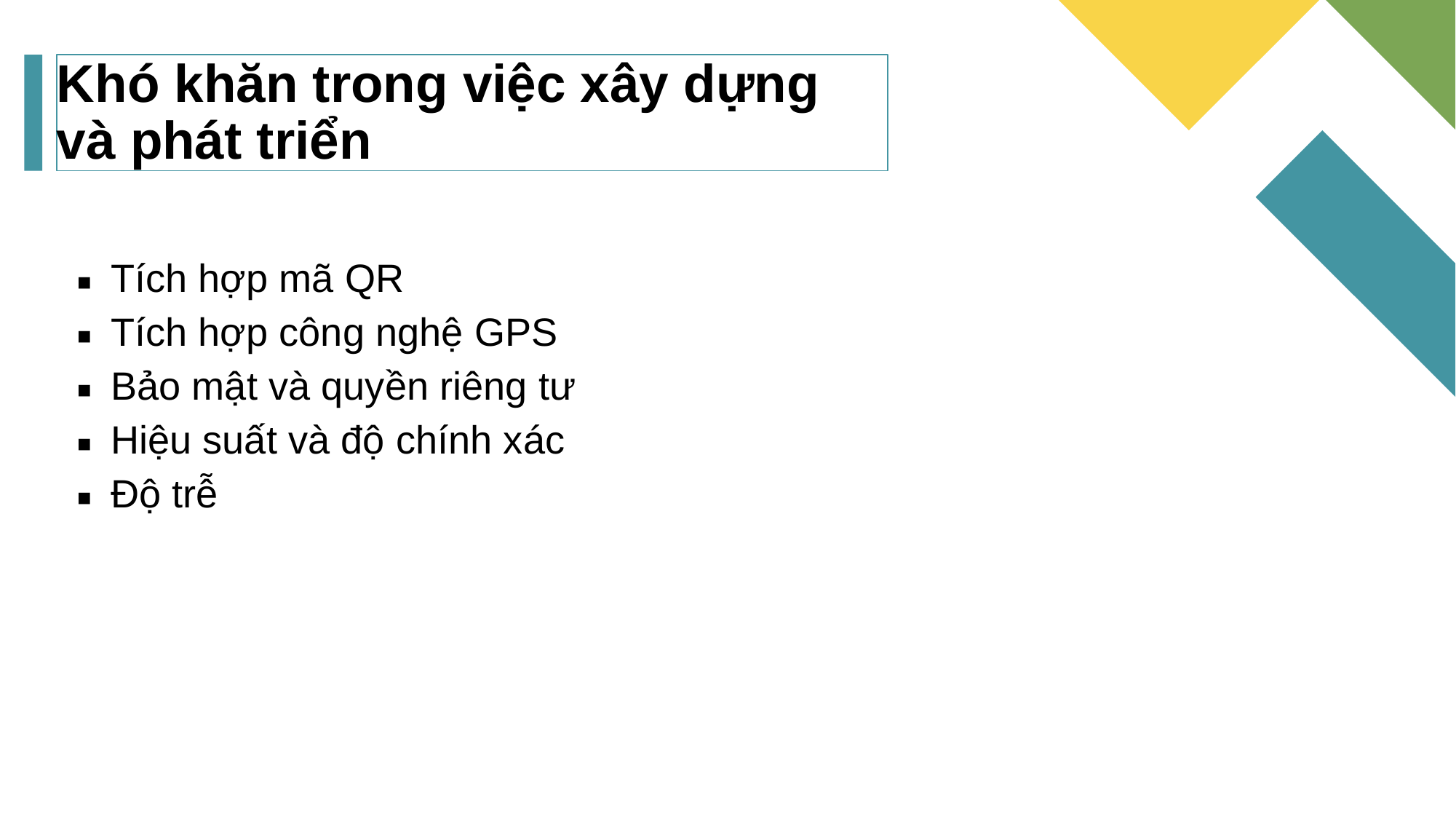

Khó khăn trong việc xây dựng và phát triển
Tích hợp mã QR
Tích hợp công nghệ GPS
Bảo mật và quyền riêng tư
Hiệu suất và độ chính xác
Độ trễ